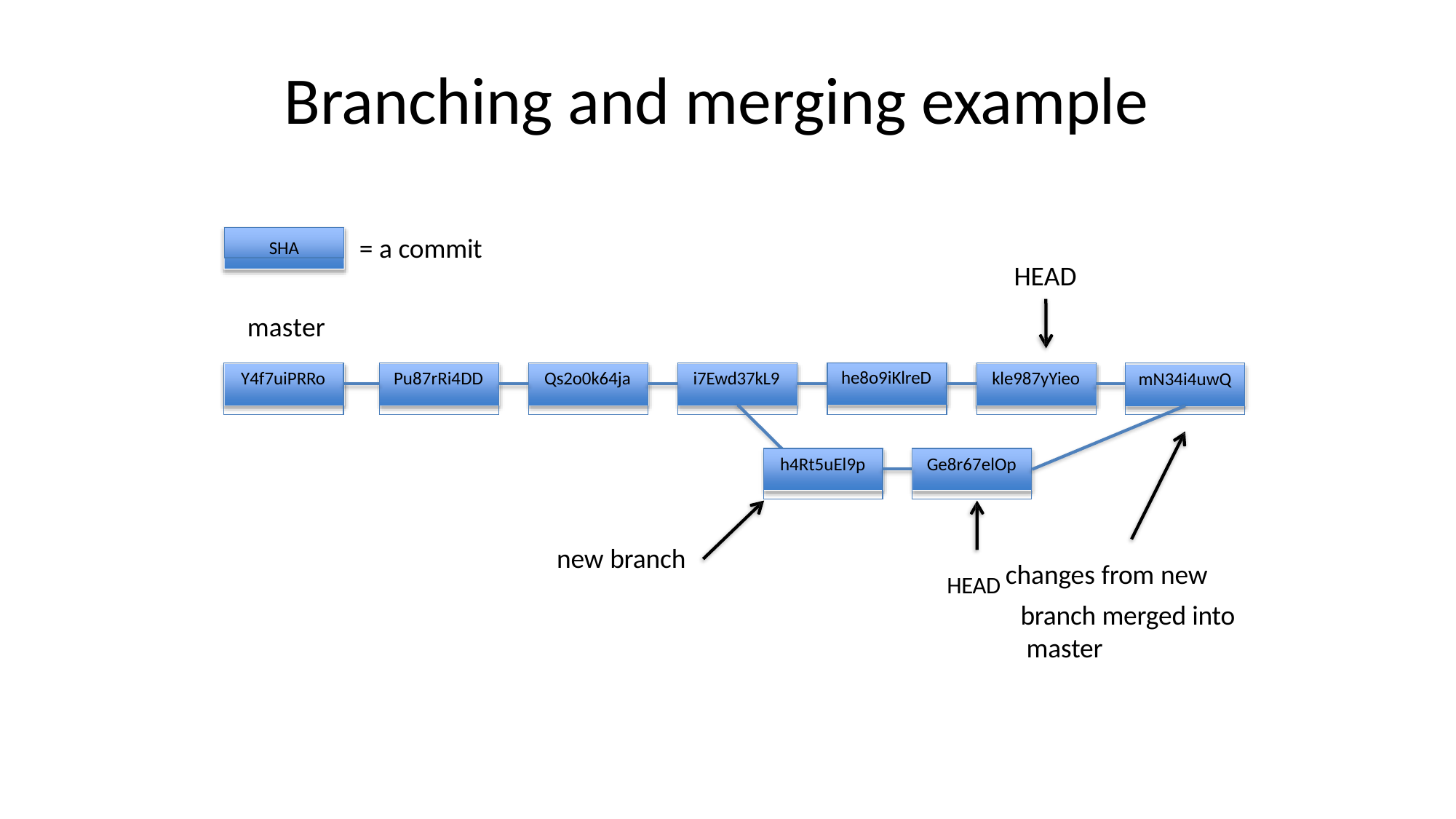

# Branching and merging example

SHA
= a commit
HEAD

master

| Y4f7uiPRRo |  | Pu87rRi4DD |  | Qs2o0k64ja |  | i7Ewd37kL9 |  | he8o9iKlreD |  | kle987yYieo |  | mN34i4uwQ |
| --- | --- | --- | --- | --- | --- | --- | --- | --- | --- | --- | --- | --- |
|  |  |  |  |  |  |  |  |  |  |  |  |  |

| h4Rt5uEl9p |  | Ge8r67elOp |
| --- | --- | --- |
|  |  |  |

new branch
HEAD changes from new  branch merged into  master